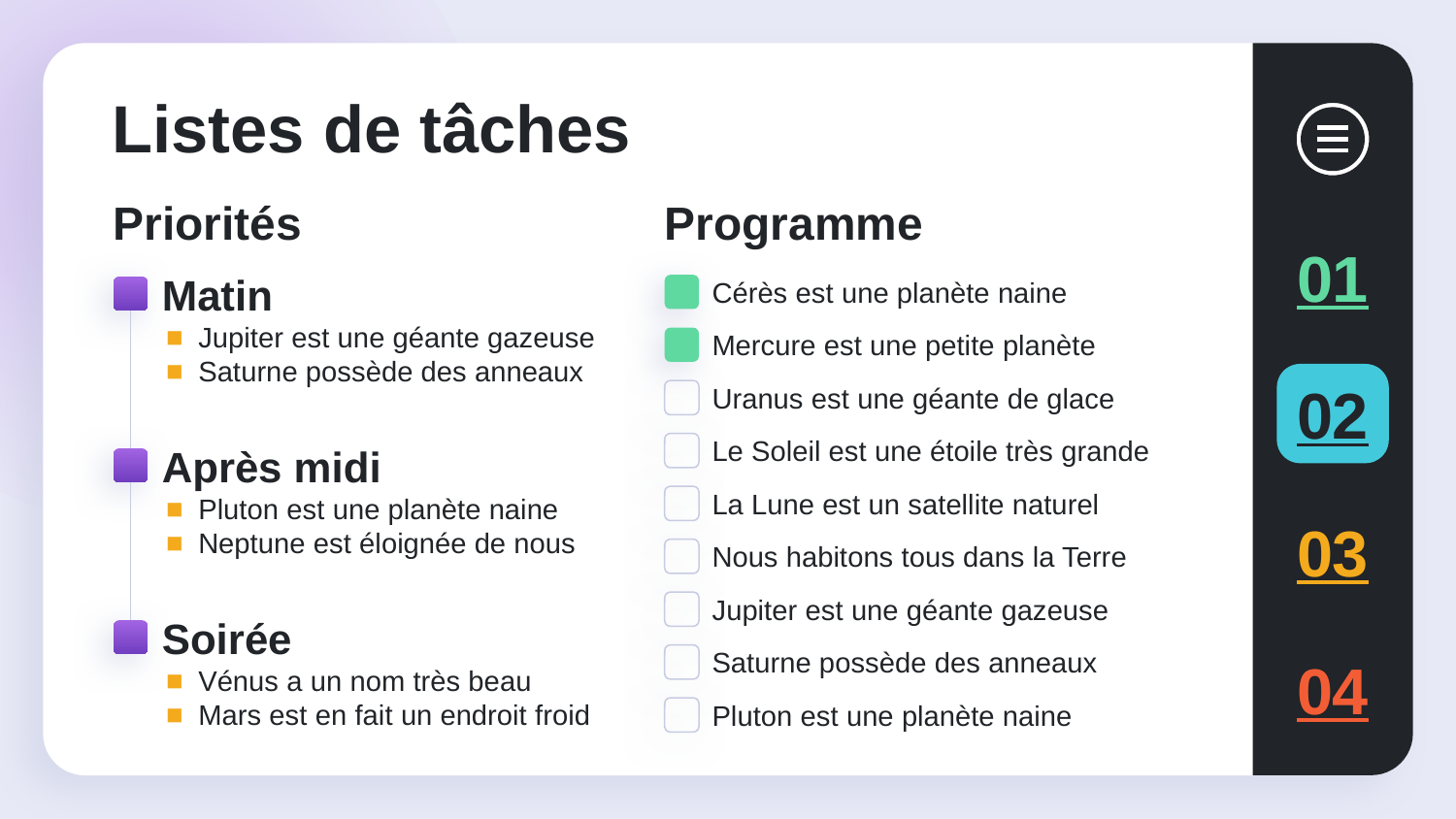

# Listes de tâches

Priorités
Programme
01
Matin

Cérès est une planète naine

Jupiter est une géante gazeuse
Saturne possède des anneaux

Mercure est une petite planète

02

Uranus est une géante de glace

Le Soleil est une étoile très grande
Après midi

La Lune est un satellite naturel
Pluton est une planète naine
Neptune est éloignée de nous
03

Nous habitons tous dans la Terre

Jupiter est une géante gazeuse
Soirée

Saturne possède des anneaux
04
Vénus a un nom très beau
Mars est en fait un endroit froid

Pluton est une planète naine